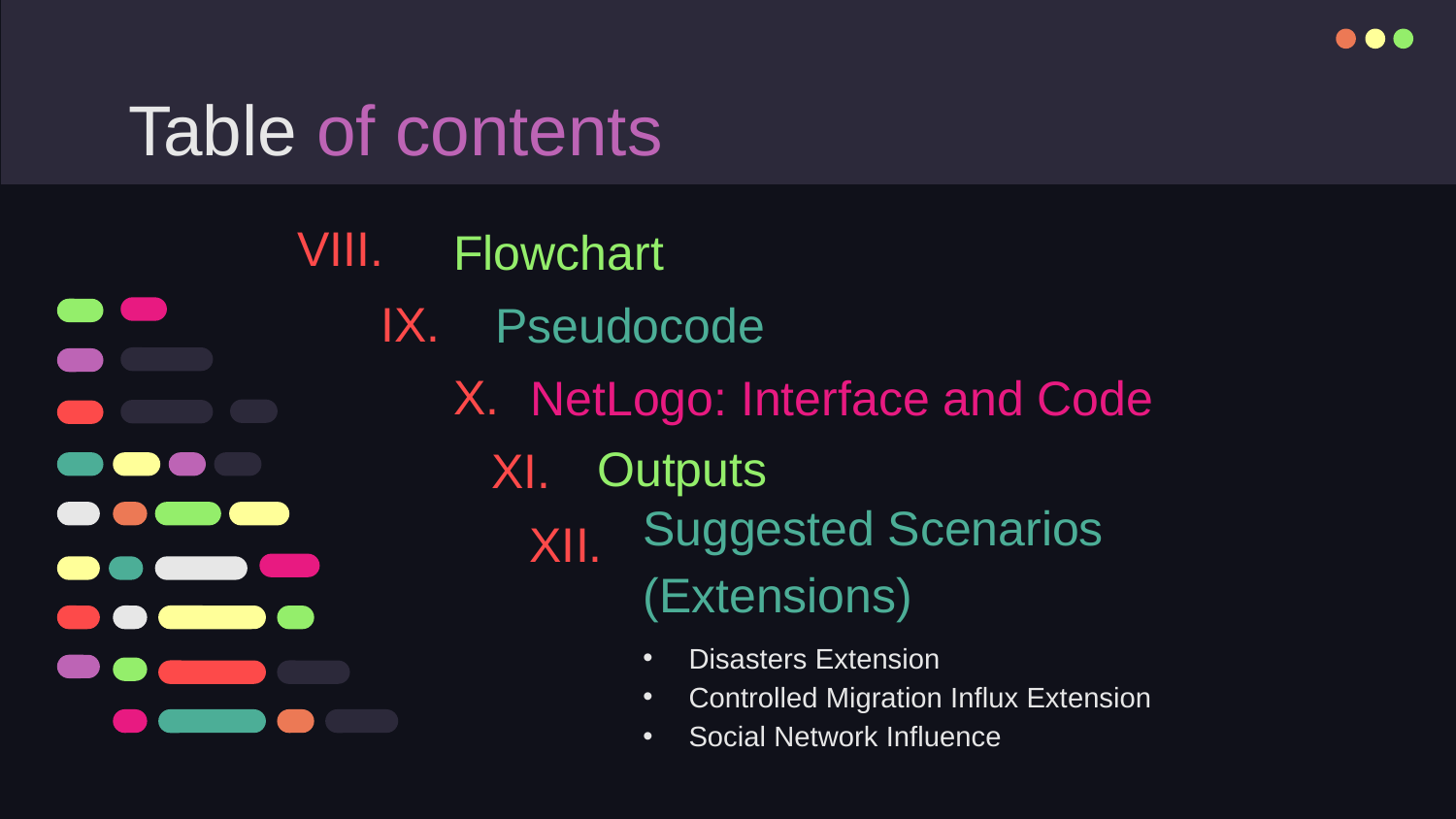

# Table of contents
Flowchart
VIII.
Pseudocode
IX.

NetLogo: Interface and Code
X.
Outputs
XI.
XII.
Suggested Scenarios
(Extensions)
Disasters Extension
Controlled Migration Influx Extension
Social Network Influence